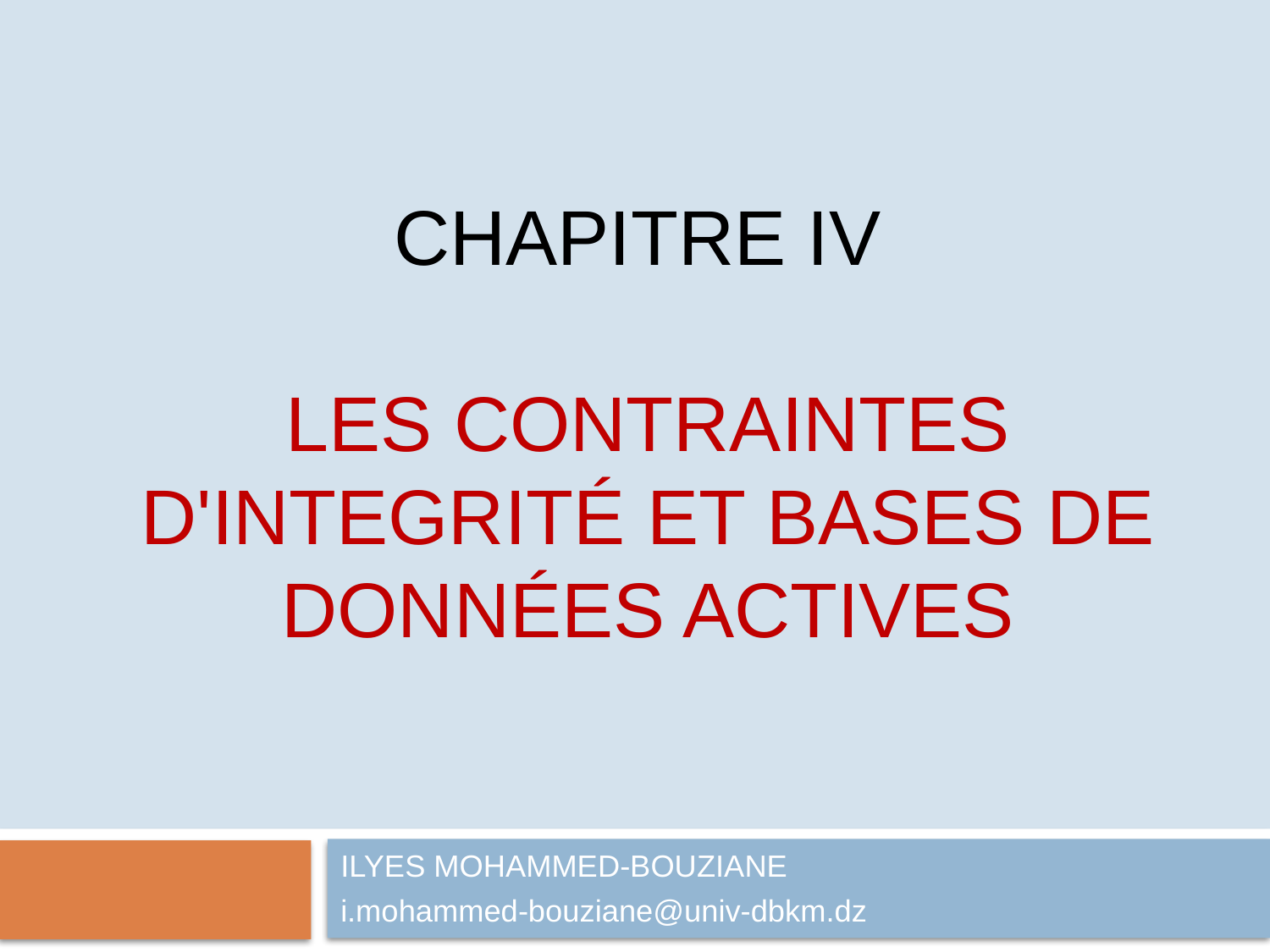

# Chapitre IV Les contraintes d'integrité et bases de données actives

ILYES MOHAMMED-BOUZIANE
i.mohammed-bouziane@univ-dbkm.dz